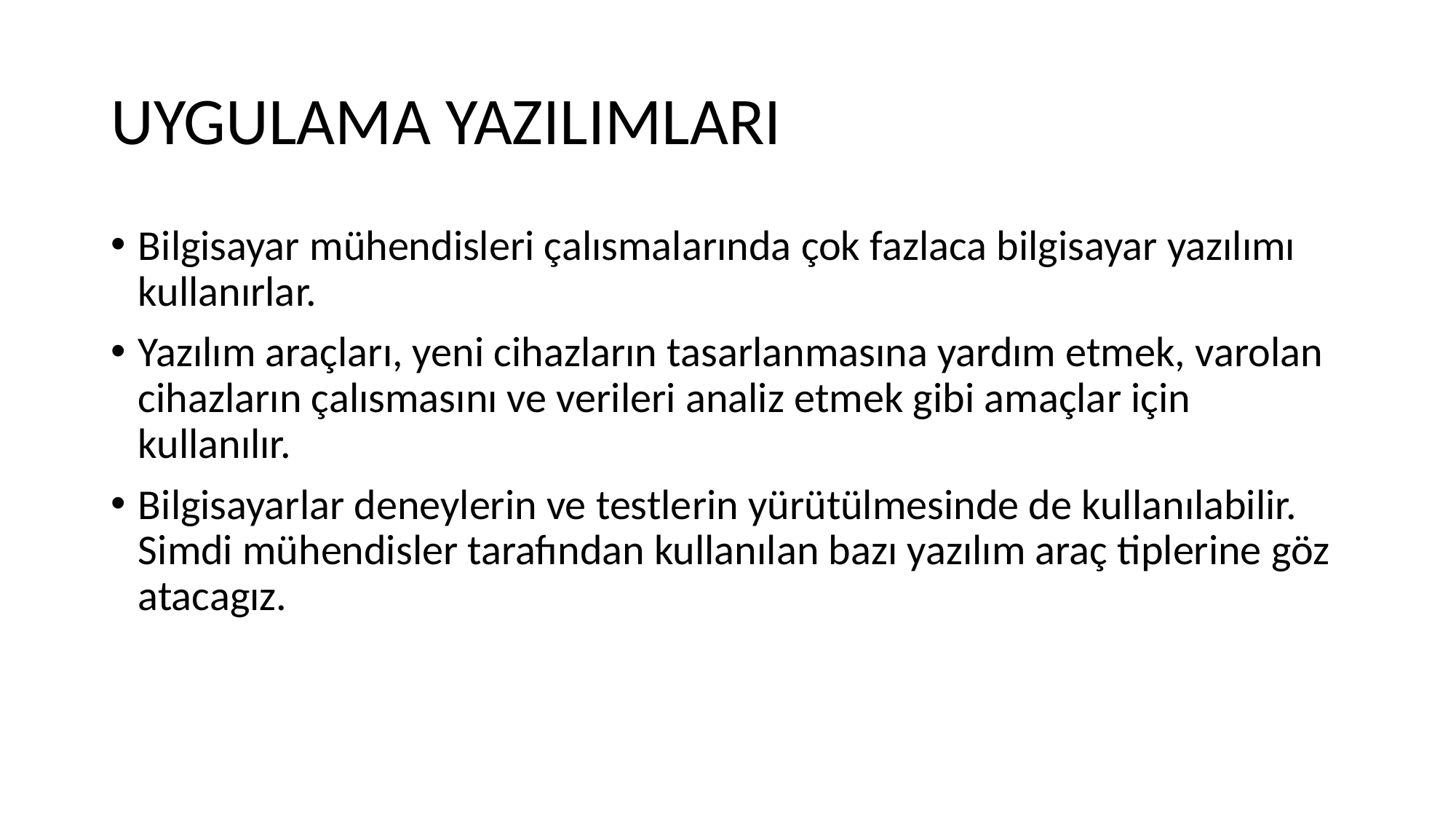

# UYGULAMA YAZILIMLARI
Bilgisayar mühendisleri çalısmalarında çok fazlaca bilgisayar yazılımı kullanırlar.
Yazılım araçları, yeni cihazların tasarlanmasına yardım etmek, varolan cihazların çalısmasını ve verileri analiz etmek gibi amaçlar için kullanılır.
Bilgisayarlar deneylerin ve testlerin yürütülmesinde de kullanılabilir. Simdi mühendisler tarafından kullanılan bazı yazılım araç tiplerine göz atacagız.